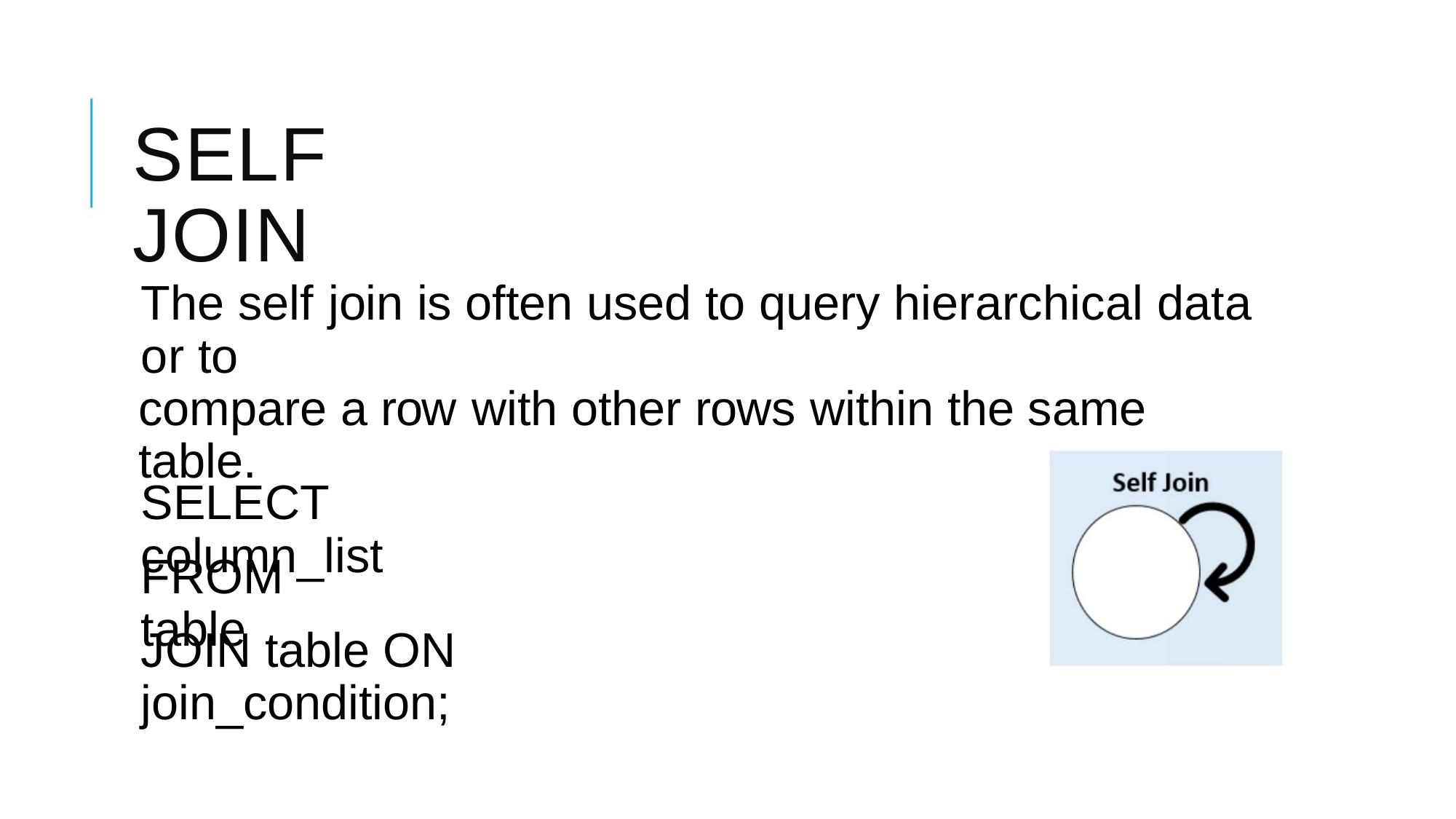

SELF JOIN
The self join is often used to query hierarchical data or to
compare a row with other rows within the same table.
SELECT column_list
FROM table
JOIN table ON join_condition;